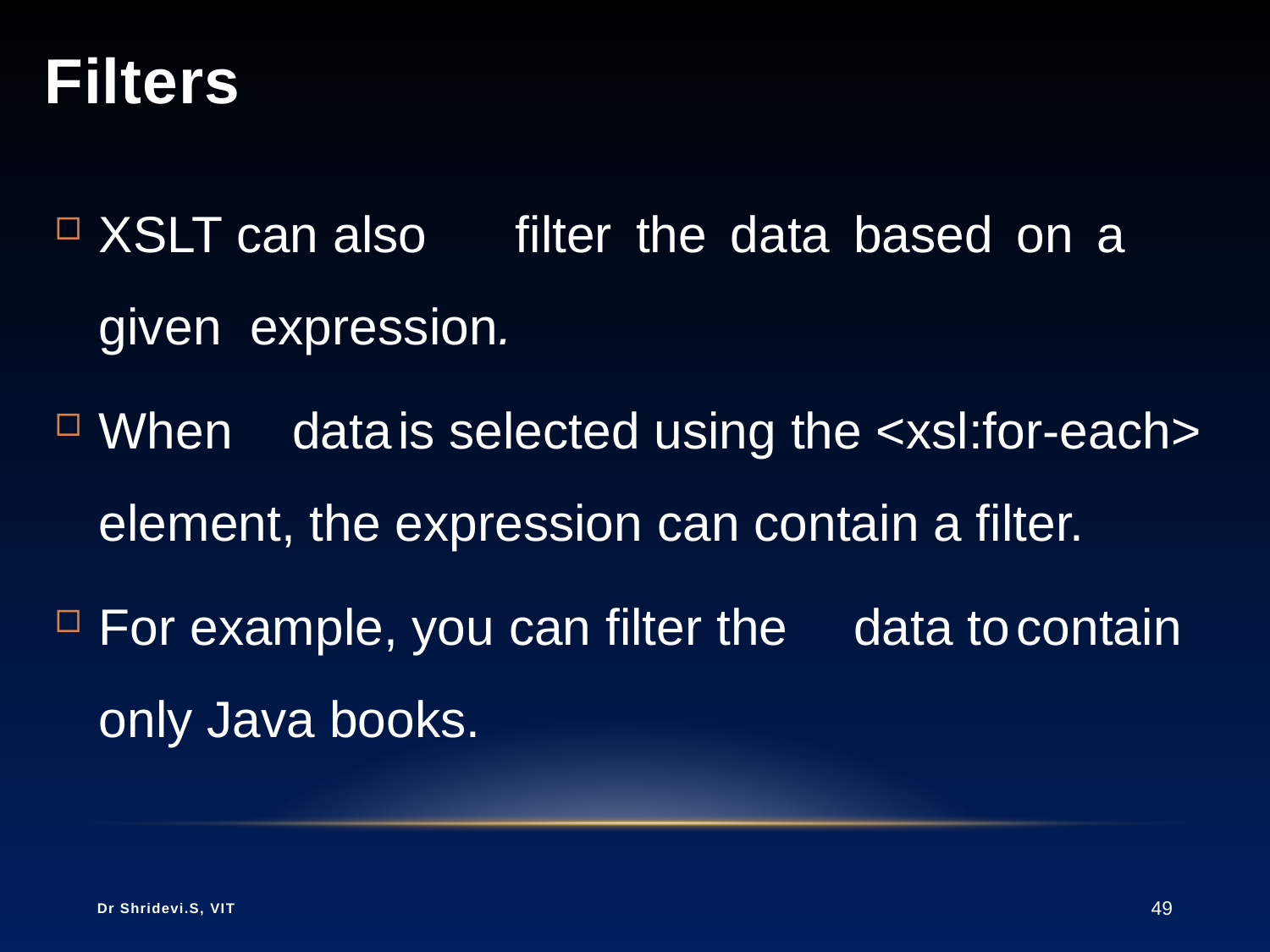

# Filters
XSLT can also	filter	the	data	based	on	a	given  expression.
When	data	is selected using the <xsl:for-each>  element, the expression can contain a filter.
For example, you can filter the	data to	contain  only Java books.
Dr Shridevi.S, VIT
49